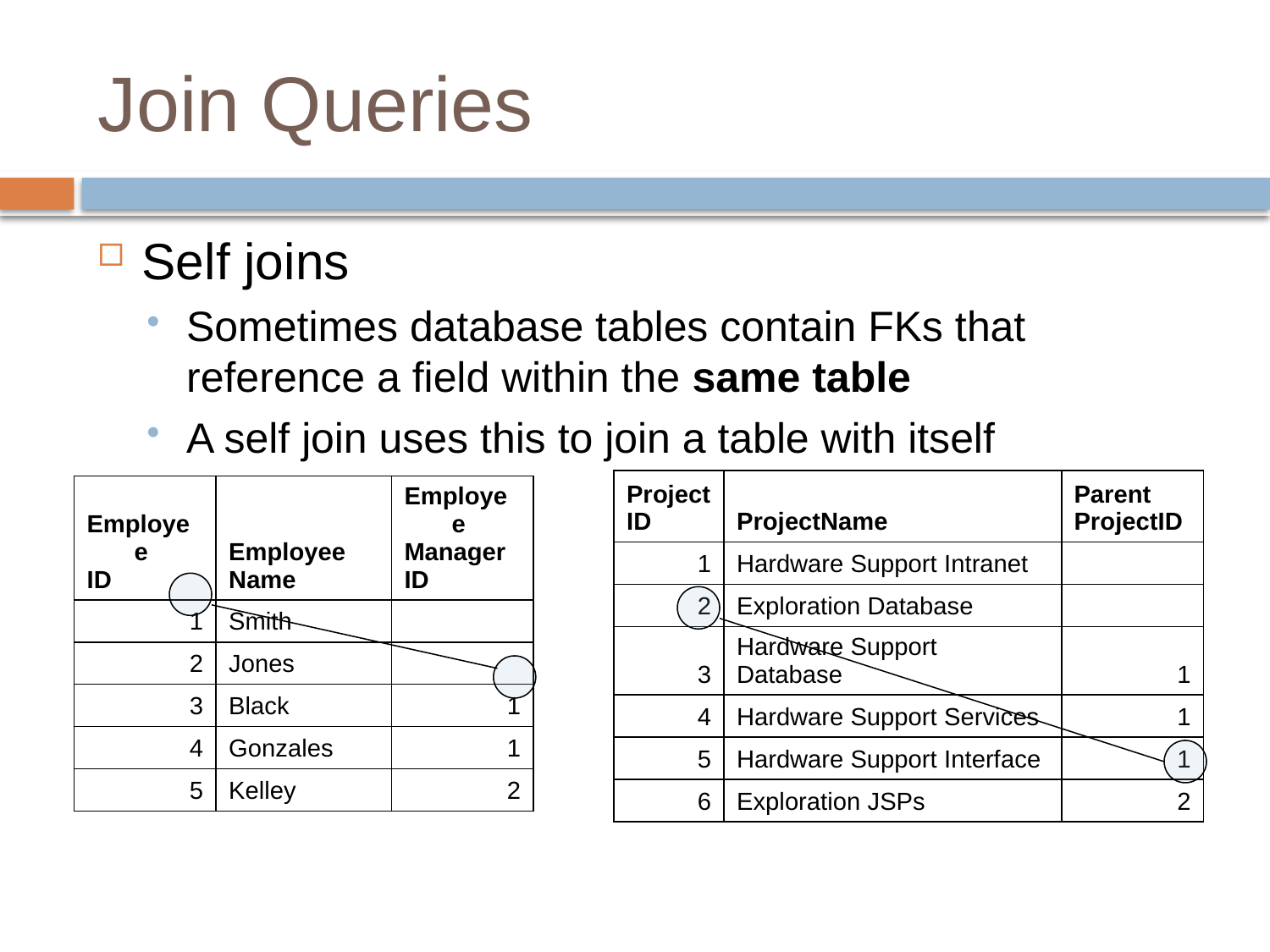

# Join Queries
Self joins
Sometimes database tables contain FKs that reference a field within the same table
A self join uses this to join a table with itself

| ProjectID | ProjectName | Parent ProjectID |
| --- | --- | --- |
| 1 | Hardware Support Intranet |  |
| 2 | Exploration Database |  |
| 3 | Hardware Support Database | 1 |
| 4 | Hardware Support Services | 1 |
| 5 | Hardware Support Interface | 1 |
| 6 | Exploration JSPs | 2 |
| Employee ID | Employee Name | Employee Manager ID |
| --- | --- | --- |
| 1 | Smith |  |
| 2 | Jones |  |
| 3 | Black | 1 |
| 4 | Gonzales | 1 |
| 5 | Kelley | 2 |